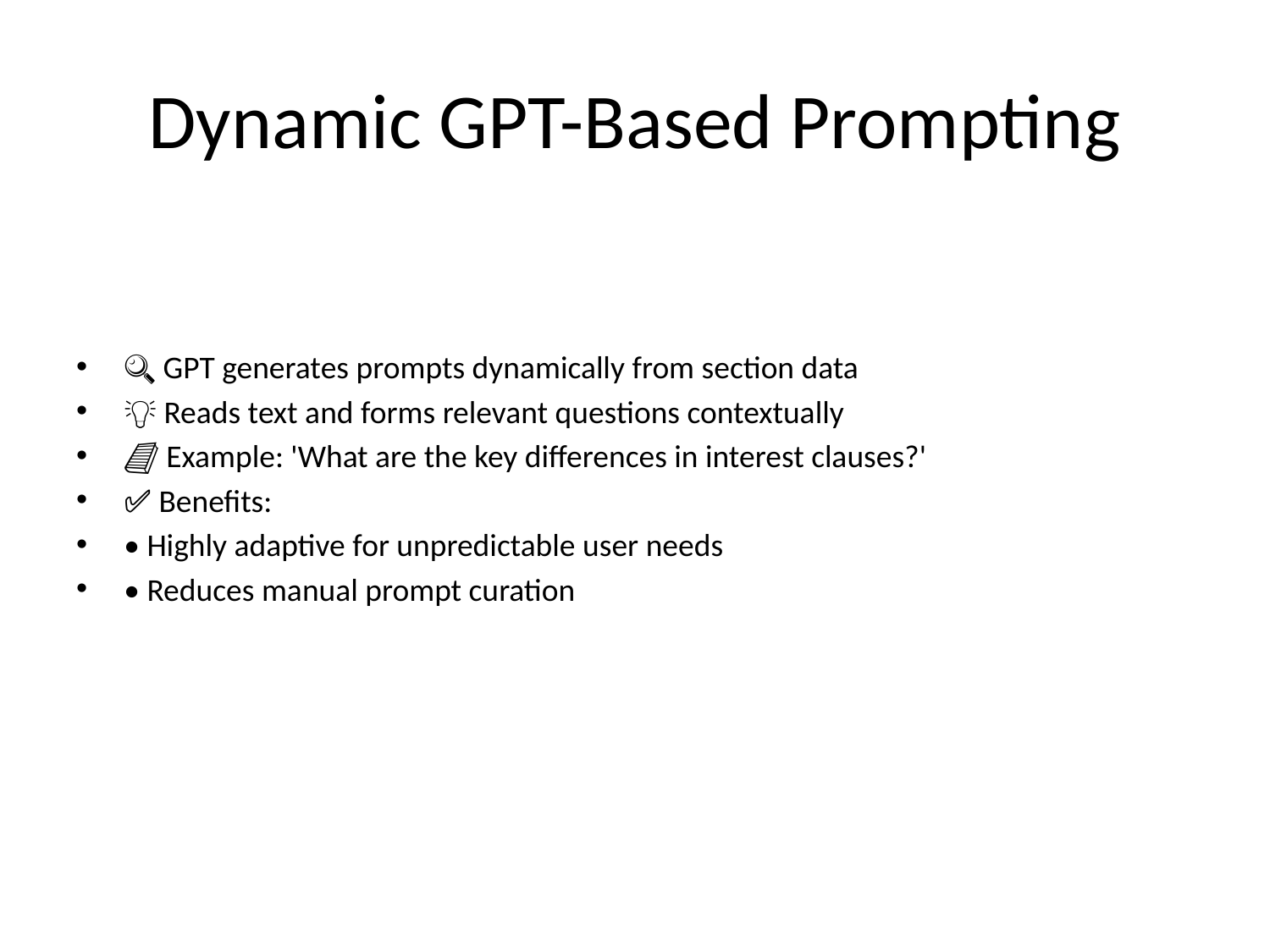

# Dynamic GPT-Based Prompting

🔍 GPT generates prompts dynamically from section data
💡 Reads text and forms relevant questions contextually
📘 Example: 'What are the key differences in interest clauses?'
✅ Benefits:
• Highly adaptive for unpredictable user needs
• Reduces manual prompt curation